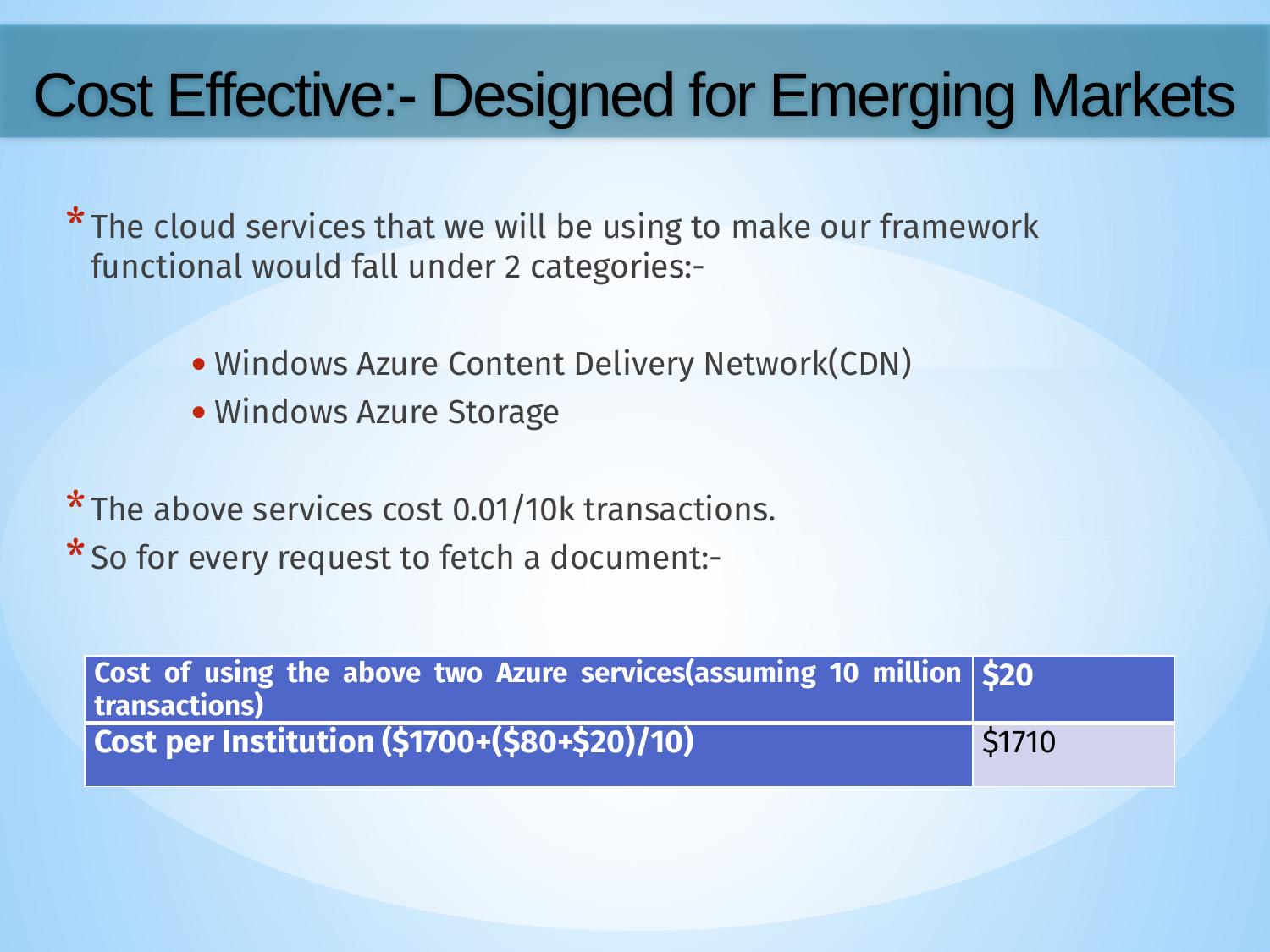

Cost Effective:- Designed for Emerging Markets
The cloud services that we will be using to make our framework functional would fall under 2 categories:-

Windows Azure Content Delivery Network(CDN)
Windows Azure Storage

The above services cost 0.01/10k transactions.
So for every request to fetch a document:-

| Cost of using the above two Azure services(assuming 10 million transactions) | $20 |
| --- | --- |
| Cost per Institution ($1700+($80+$20)/10) | $1710 |